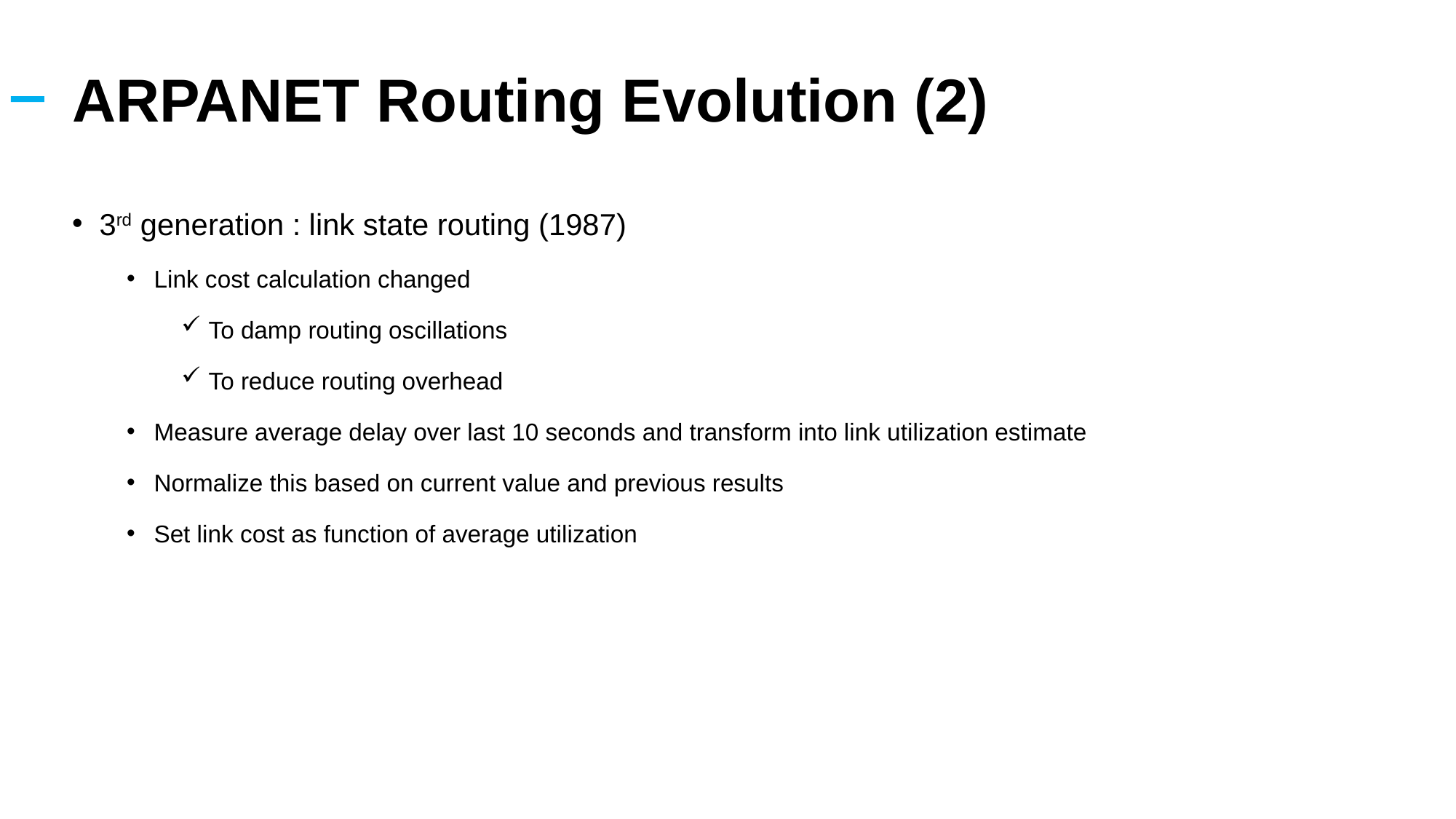

# ARPANET Routing Evolution (2)

3rd generation : link state routing (1987)
Link cost calculation changed
To damp routing oscillations
To reduce routing overhead
Measure average delay over last 10 seconds and transform into link utilization estimate
Normalize this based on current value and previous results
Set link cost as function of average utilization